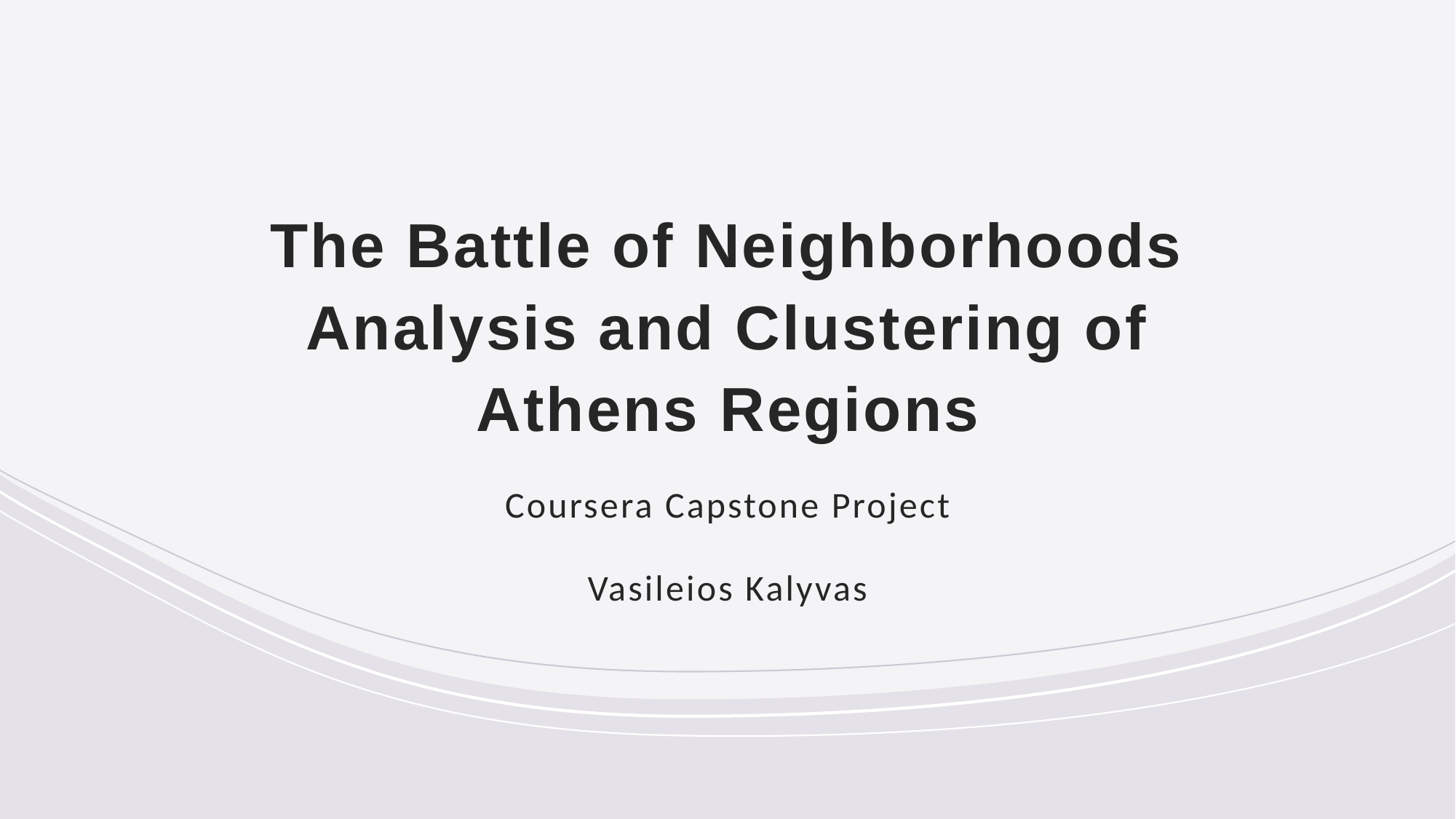

# The Battle of Neighborhoods Analysis and Clustering of Athens Regions
Coursera Capstone Project
Vasileios Kalyvas